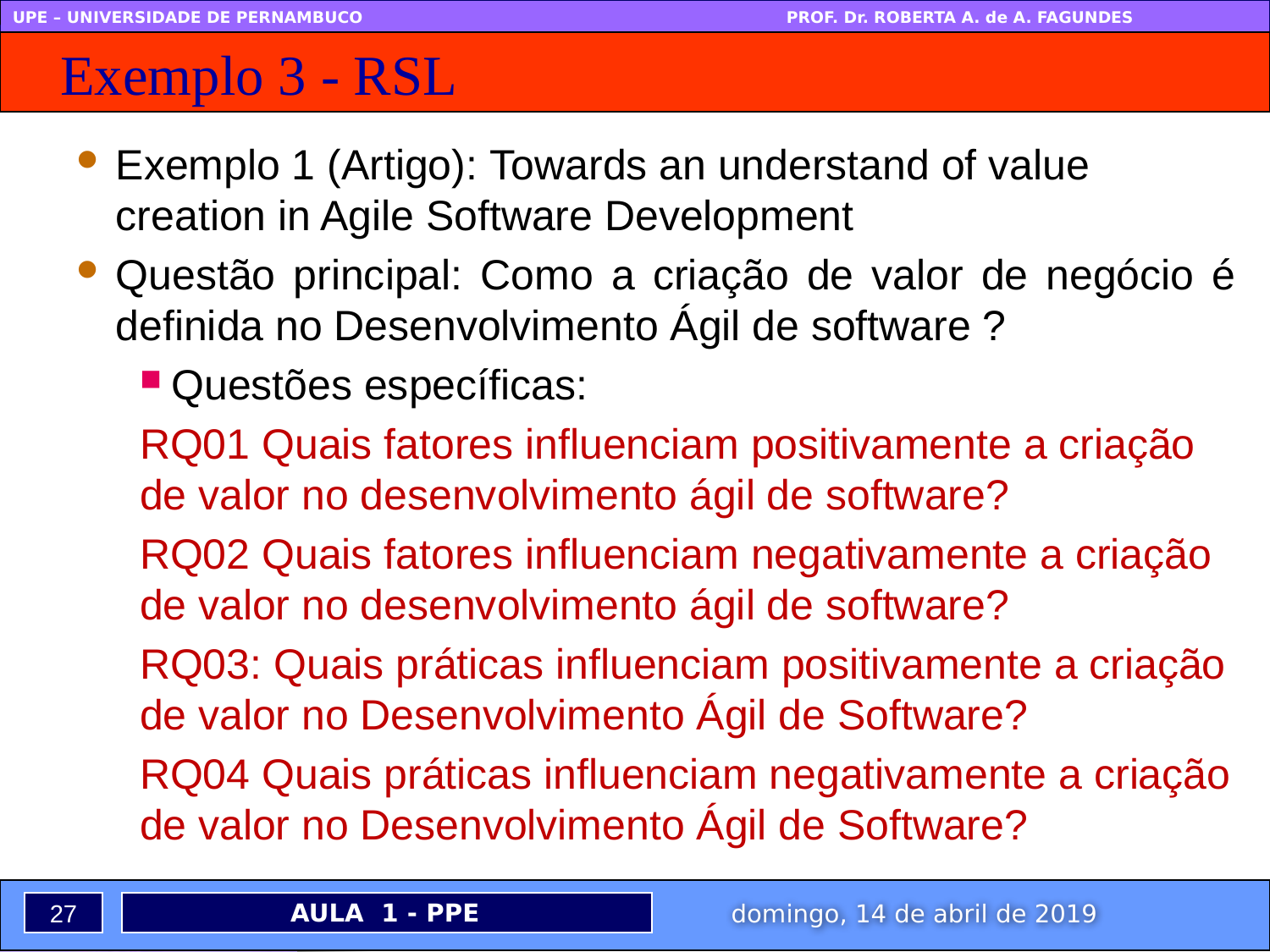

# Exemplo 3 - RSL
Exemplo 1 (Artigo): Towards an understand of value creation in Agile Software Development
Questão principal: Como a criação de valor de negócio é definida no Desenvolvimento Ágil de software ?
Questões específicas:
RQ01 Quais fatores influenciam positivamente a criação de valor no desenvolvimento ágil de software?
RQ02 Quais fatores influenciam negativamente a criação de valor no desenvolvimento ágil de software?
RQ03: Quais práticas influenciam positivamente a criação de valor no Desenvolvimento Ágil de Software?
RQ04 Quais práticas influenciam negativamente a criação de valor no Desenvolvimento Ágil de Software?